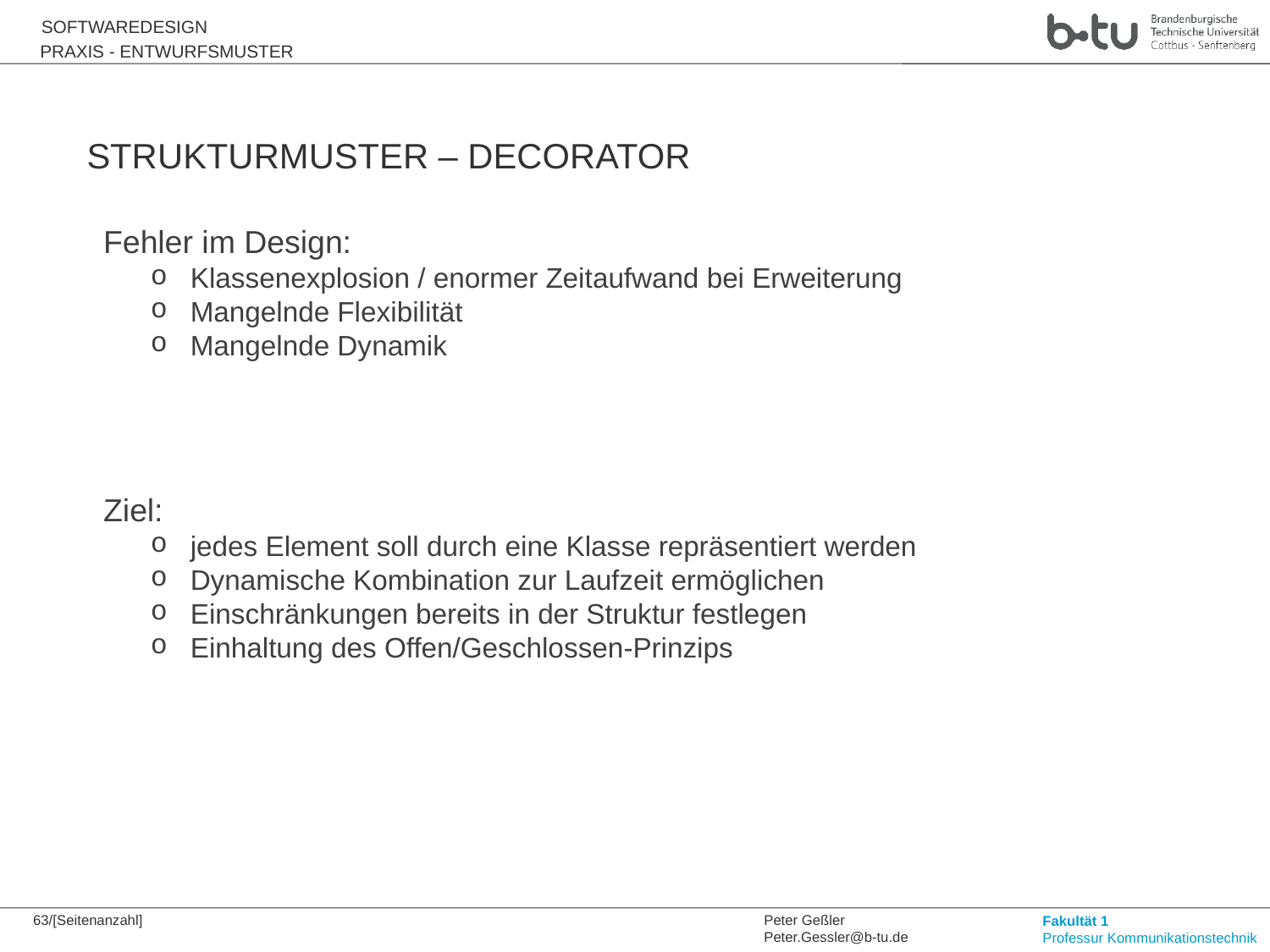

Praxis - EntwurfsMuster

Strukturmuster – decorator

Fehler im Design:
Klassenexplosion / enormer Zeitaufwand bei Erweiterung
Mangelnde Flexibilität
Mangelnde Dynamik

Ziel:
jedes Element soll durch eine Klasse repräsentiert werden
Dynamische Kombination zur Laufzeit ermöglichen
Einschränkungen bereits in der Struktur festlegen
Einhaltung des Offen/Geschlossen-Prinzips